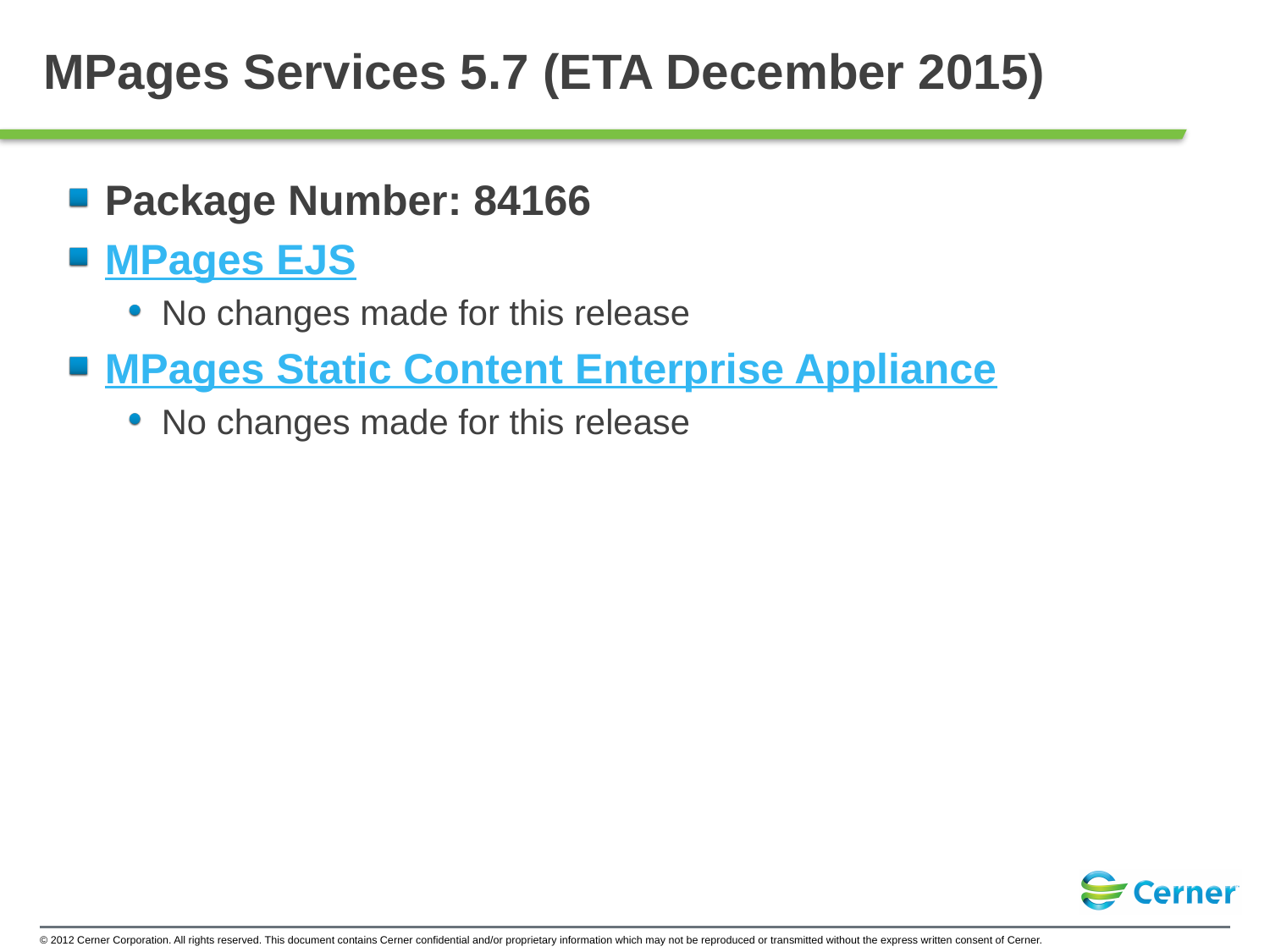

# MPages Services 5.7 (ETA December 2015)
Package Number: 84166
MPages EJS
No changes made for this release
MPages Static Content Enterprise Appliance
No changes made for this release